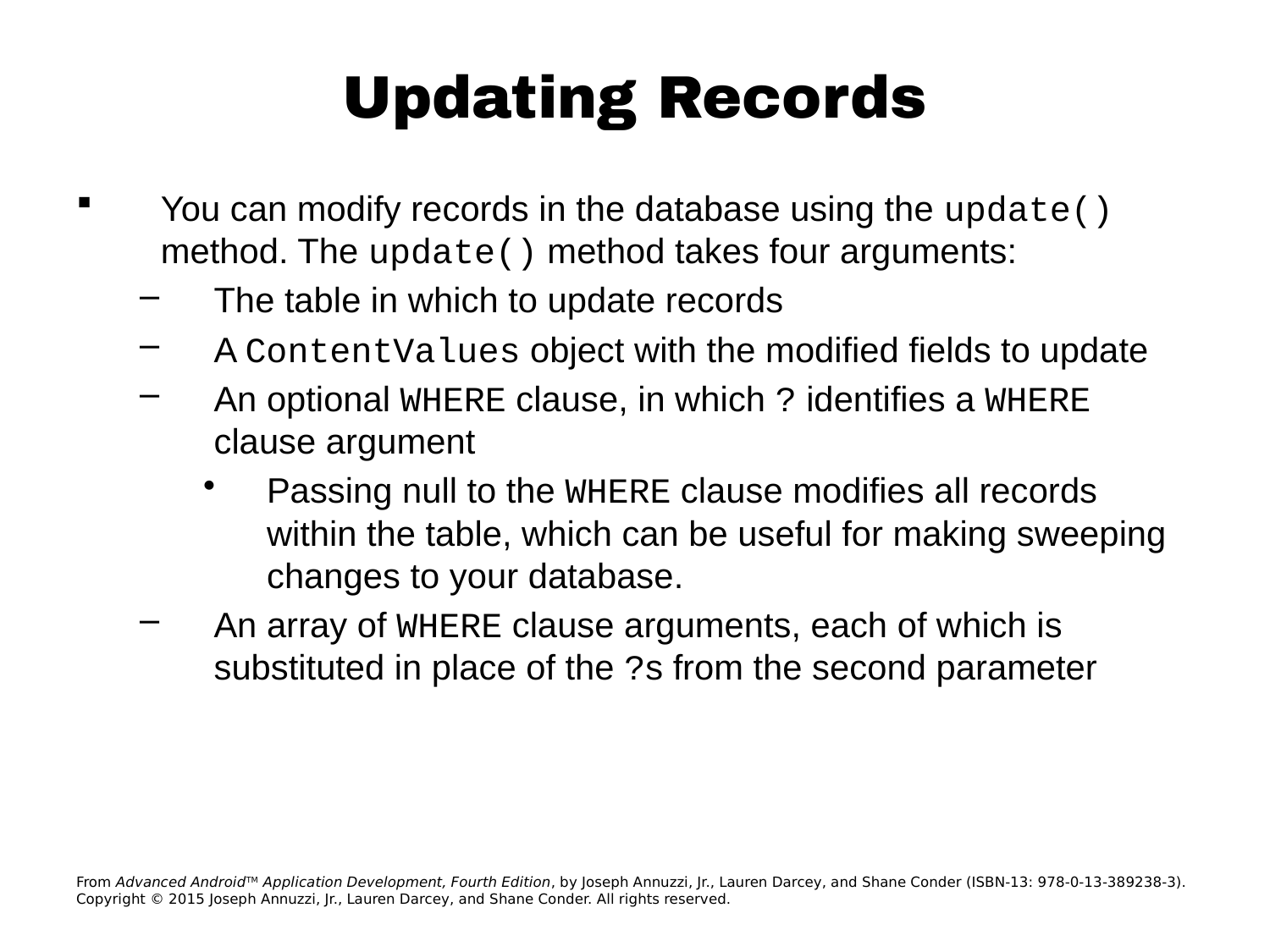

# Updating Records
You can modify records in the database using the update() method. The update() method takes four arguments:
The table in which to update records
A ContentValues object with the modified fields to update
An optional WHERE clause, in which ? identifies a WHERE clause argument
Passing null to the WHERE clause modifies all records within the table, which can be useful for making sweeping changes to your database.
An array of WHERE clause arguments, each of which is substituted in place of the ?s from the second parameter
From Advanced AndroidTM Application Development, Fourth Edition, by Joseph Annuzzi, Jr., Lauren Darcey, and Shane Conder (ISBN-13: 978-0-13-389238-3). Copyright © 2015 Joseph Annuzzi, Jr., Lauren Darcey, and Shane Conder. All rights reserved.